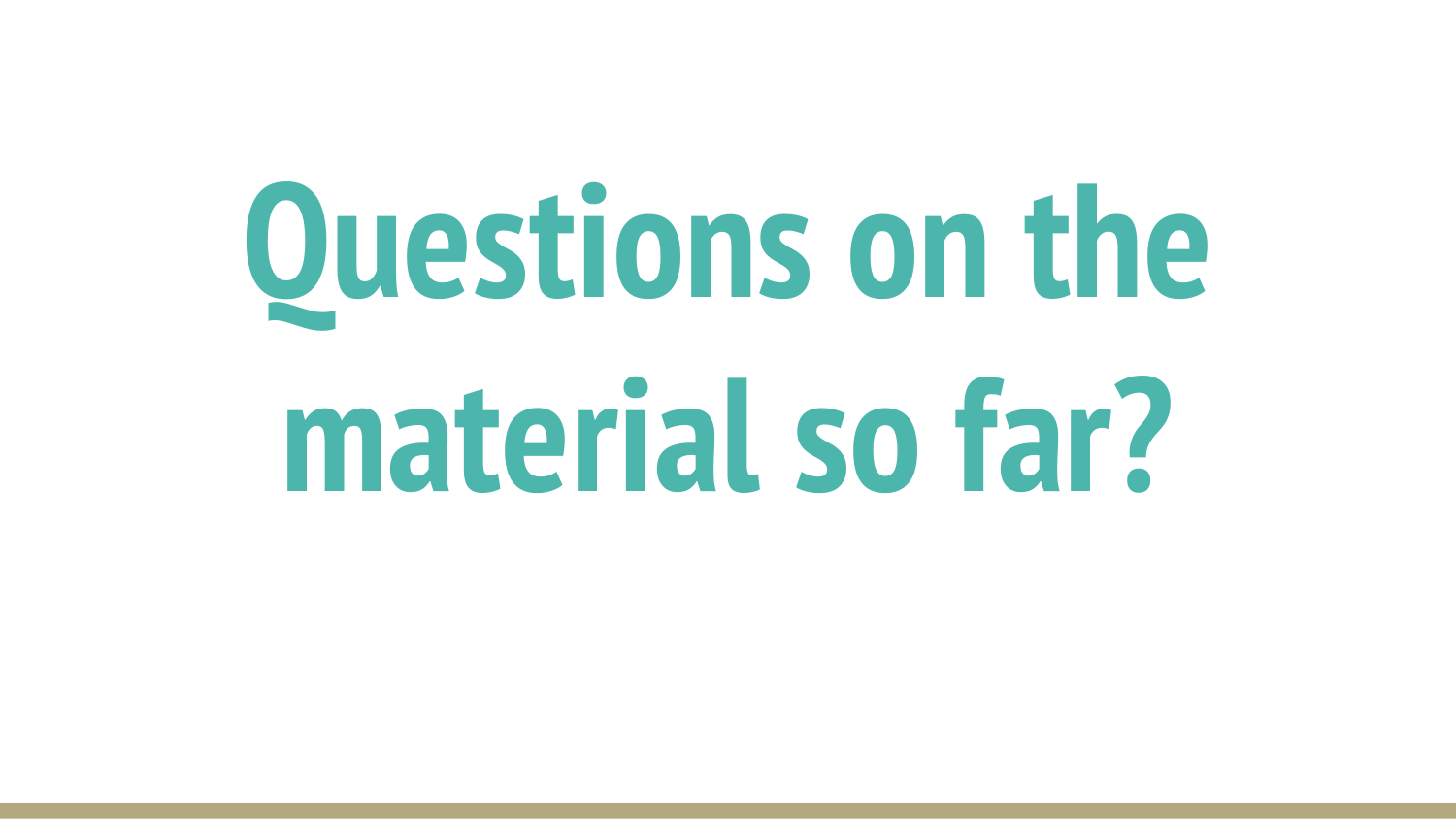

# Questions on the material so far?